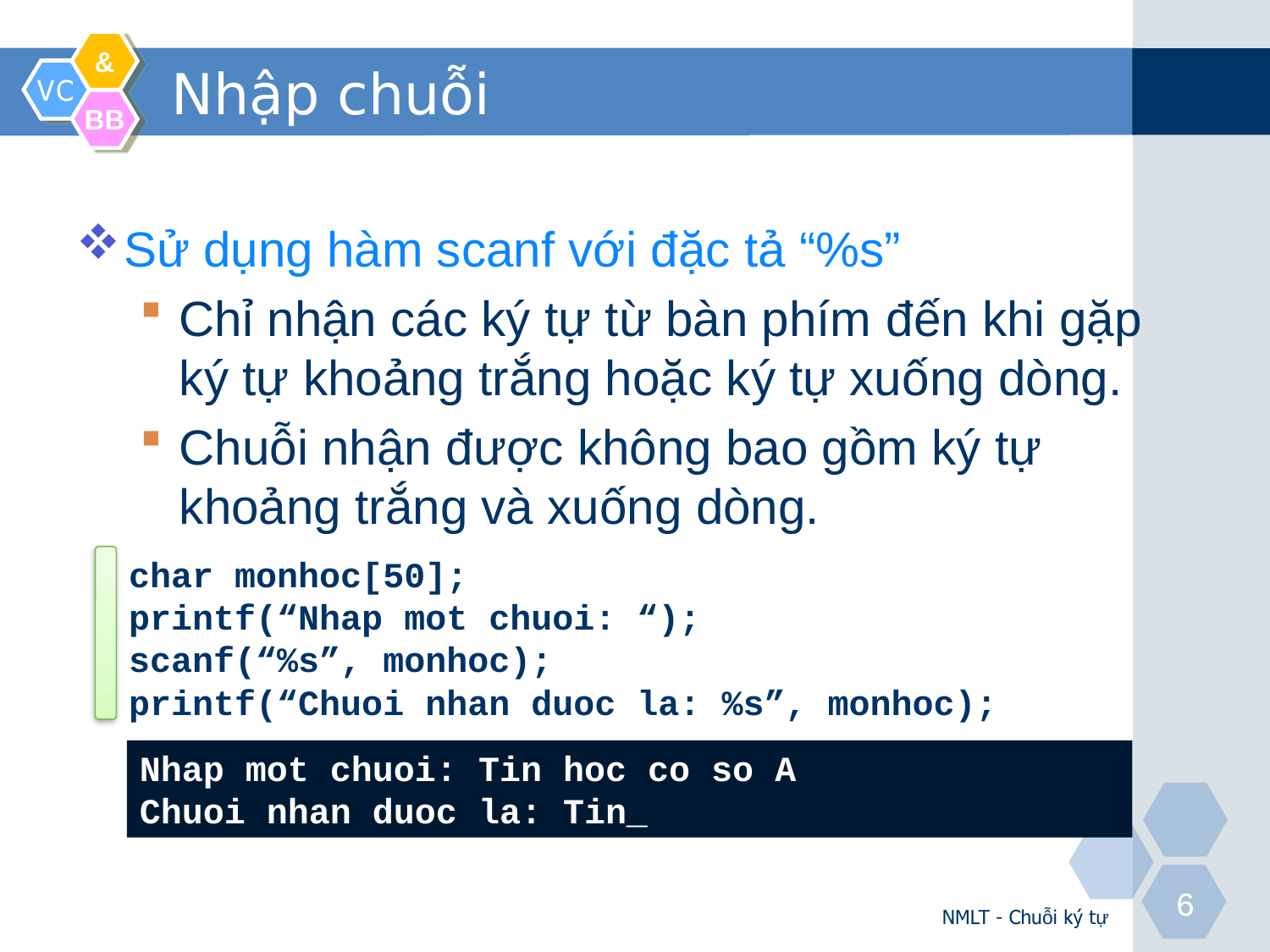

# Nhập chuỗi
Sử dụng hàm scanf với đặc tả “%s”
Chỉ nhận các ký tự từ bàn phím đến khi gặp ký tự khoảng trắng hoặc ký tự xuống dòng.
Chuỗi nhận được không bao gồm ký tự khoảng trắng và xuống dòng.

char monhoc[50];
printf(“Nhap mot chuoi: “);
scanf(“%s”, monhoc);
printf(“Chuoi nhan duoc la: %s”, monhoc);
Nhap mot chuoi: Tin hoc co so A
Chuoi nhan duoc la: Tin
_
NMLT - Chuỗi ký tự